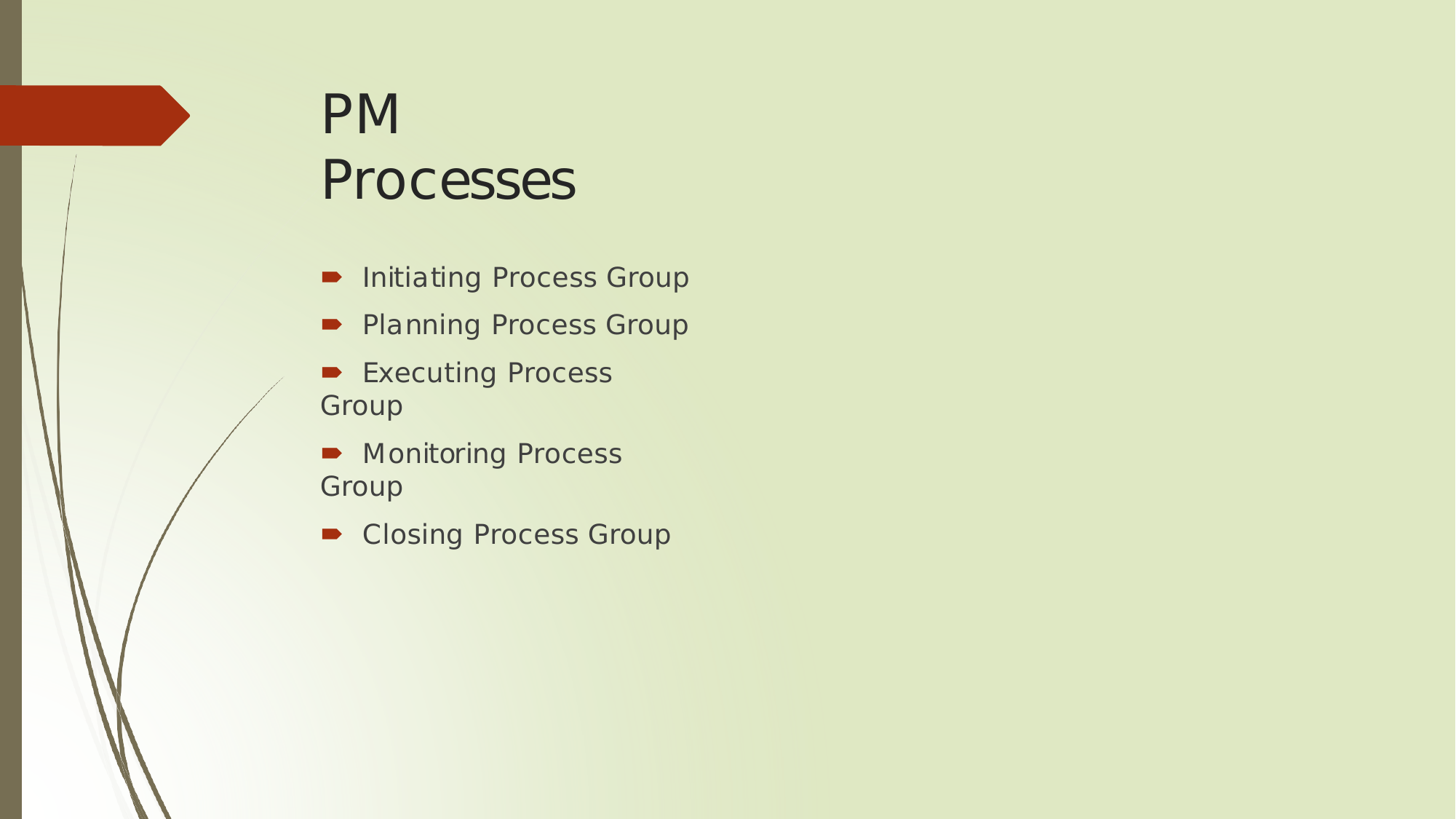

# PM Processes
🠶	Initiating Process Group
🠶	Planning Process Group
🠶	Executing Process Group
🠶	Monitoring Process Group
🠶	Closing Process Group